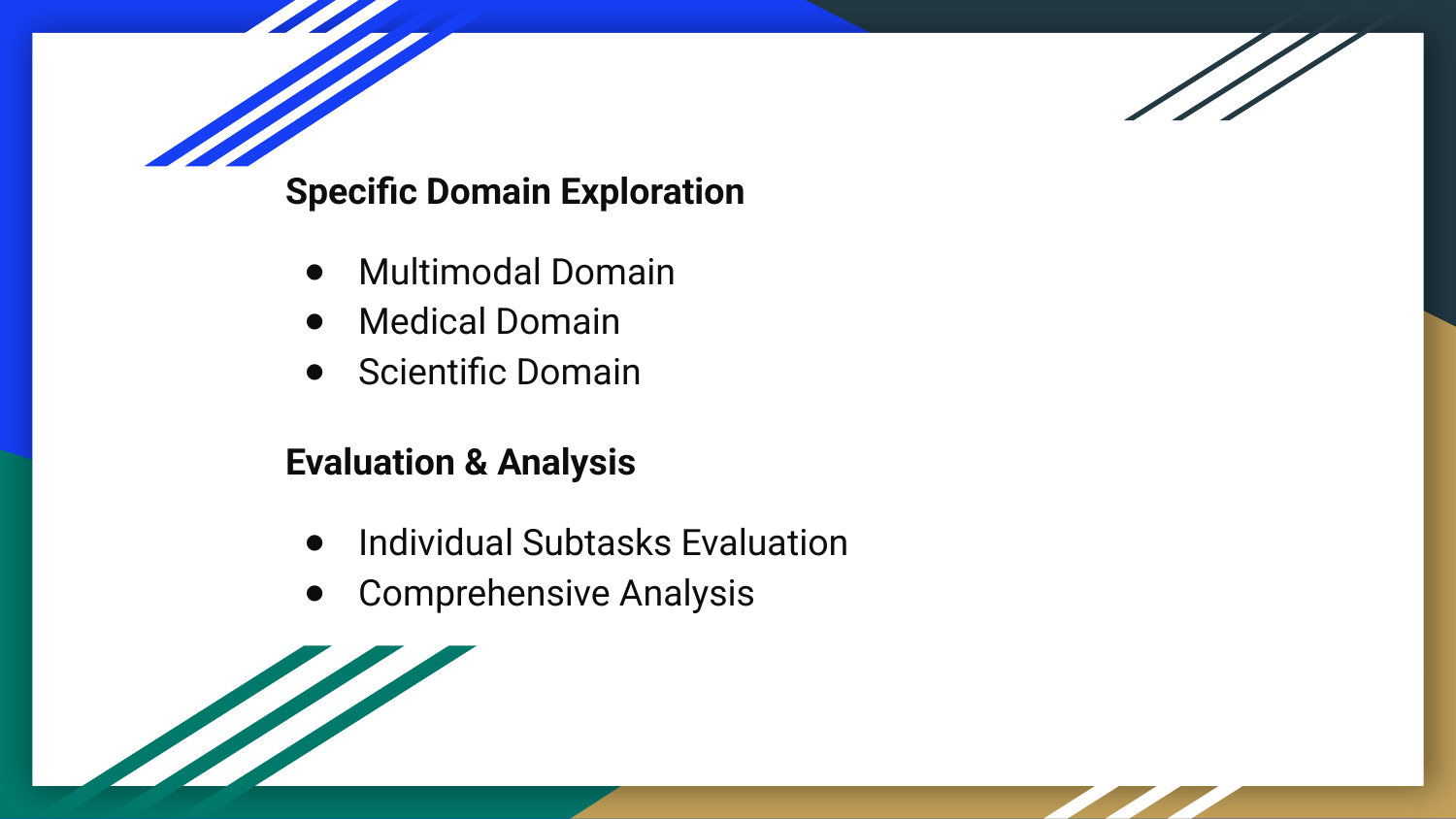

#
Specific Domain Exploration
Multimodal Domain
Medical Domain
Scientific Domain
Evaluation & Analysis
Individual Subtasks Evaluation
Comprehensive Analysis